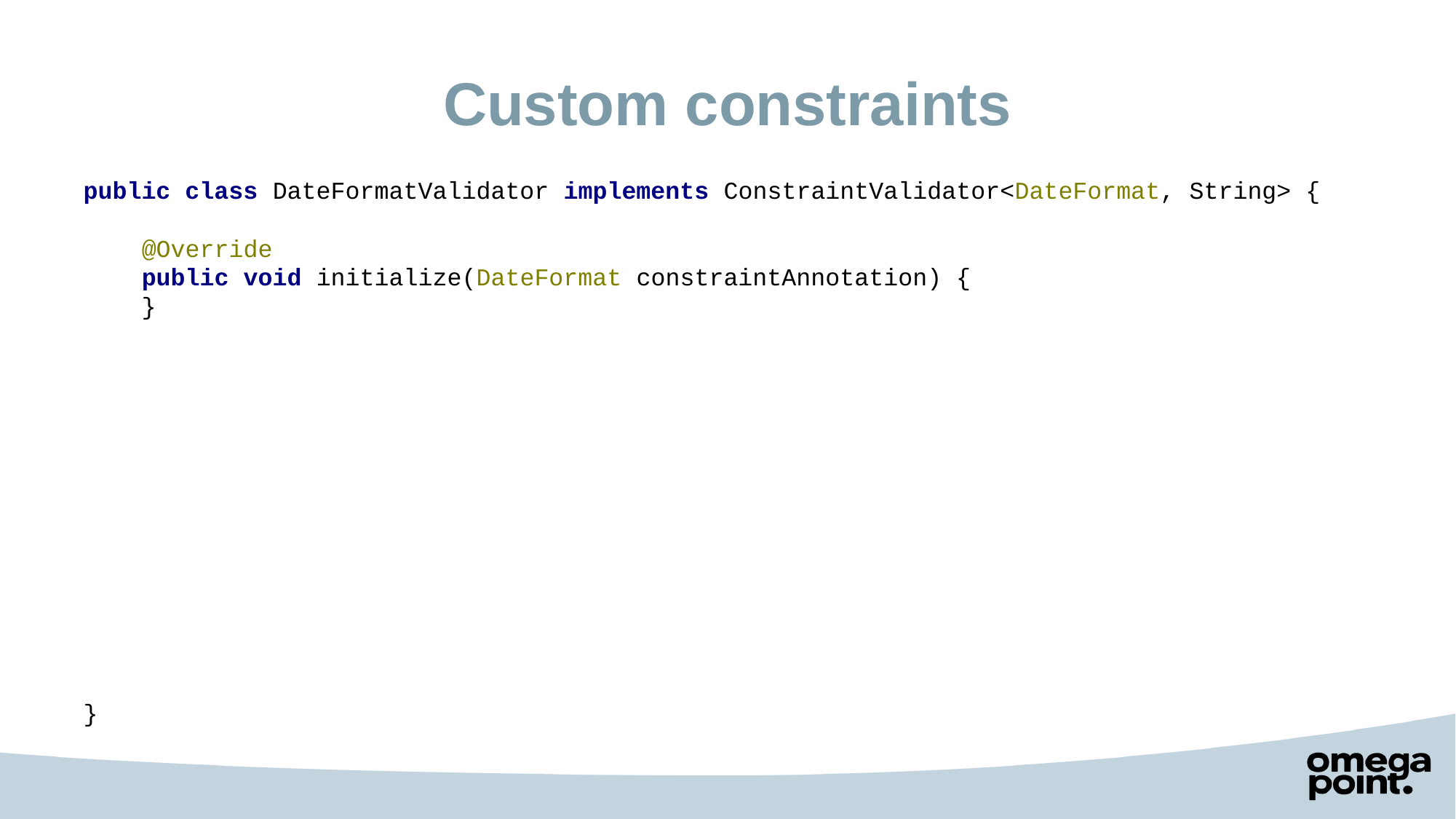

# Custom constraints
public class DateFormatValidator implements ConstraintValidator<DateFormat, String> {
    @Override
    public void initialize(DateFormat constraintAnnotation) {
    }

}